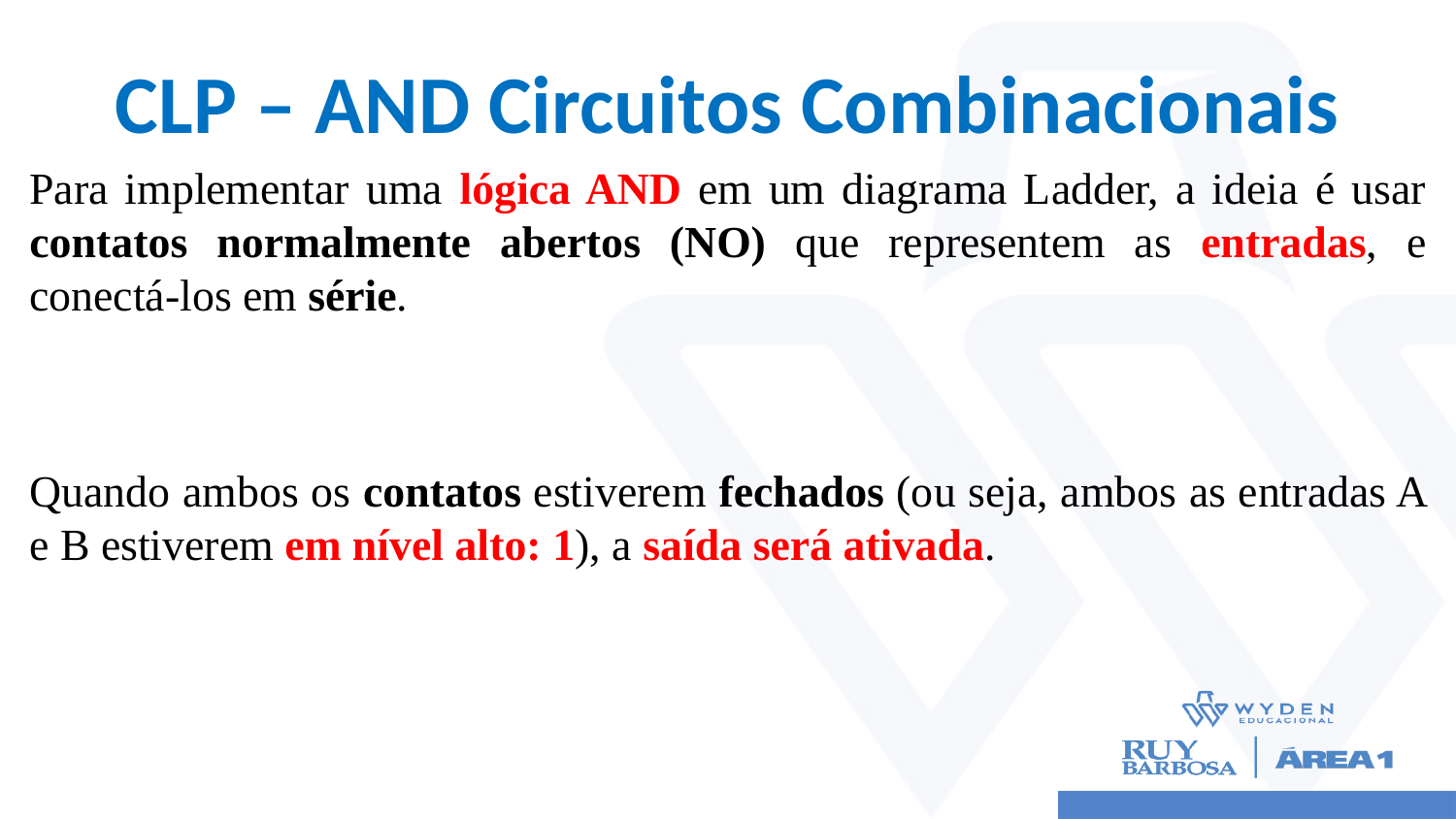

# CLP – AND Circuitos Combinacionais
Para implementar uma lógica AND em um diagrama Ladder, a ideia é usar contatos normalmente abertos (NO) que representem as entradas, e conectá-los em série.

Quando ambos os contatos estiverem fechados (ou seja, ambos as entradas A e B estiverem em nível alto: 1), a saída será ativada.